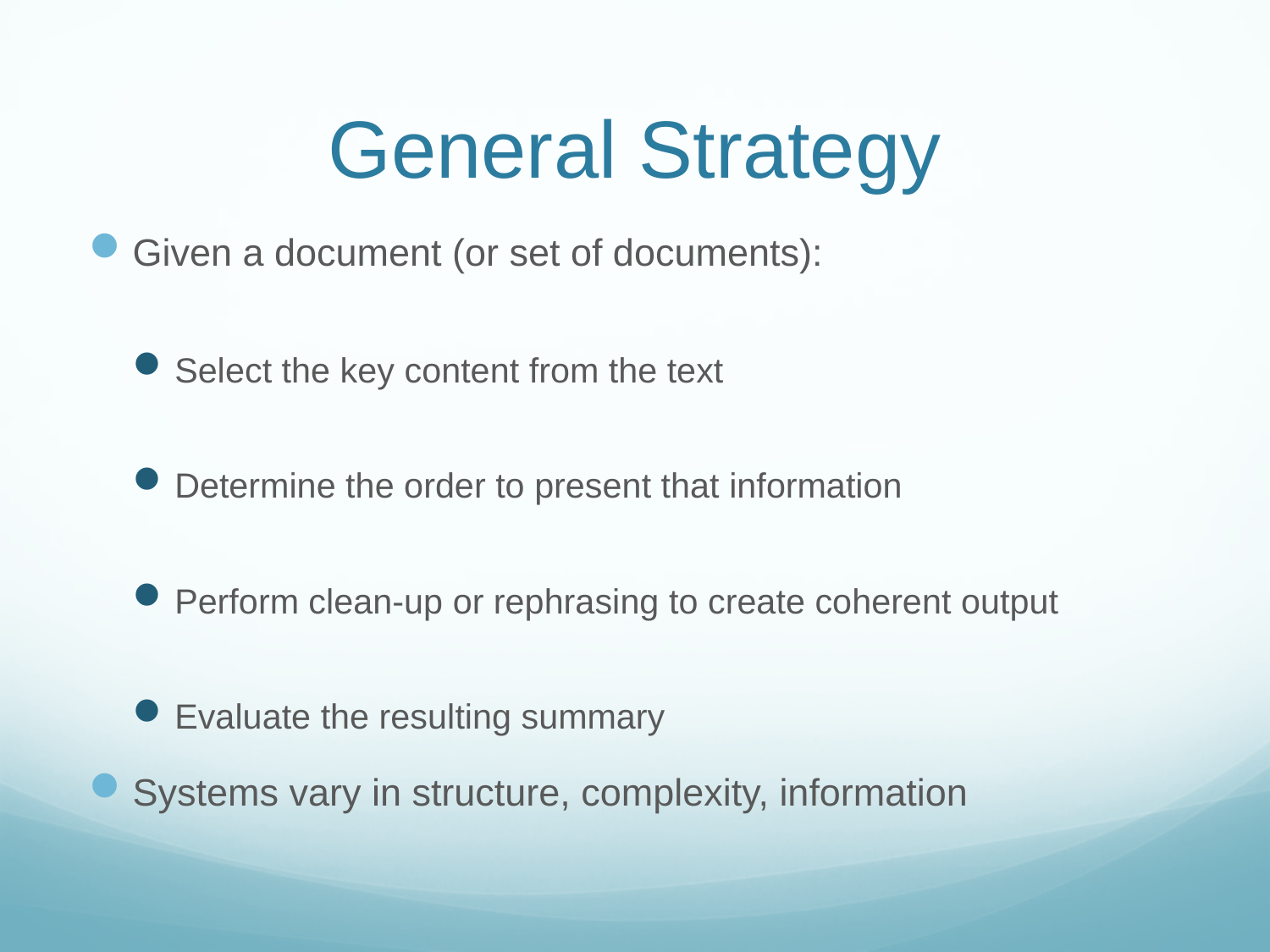

# General Strategy
Given a document (or set of documents):

Select the key content from the text

Determine the order to present that information

Perform clean-up or rephrasing to create coherent output

Evaluate the resulting summary
Systems vary in structure, complexity, information